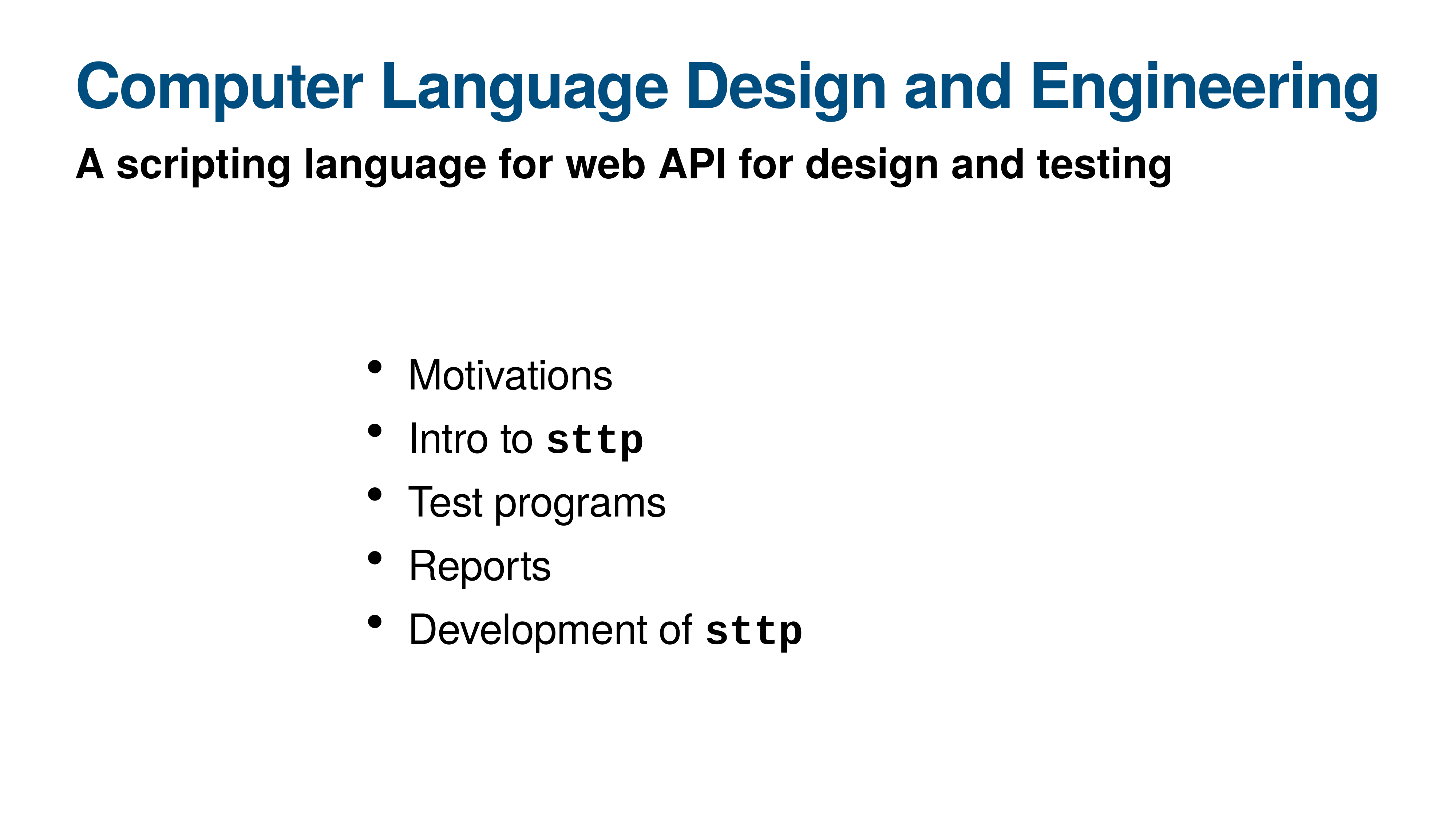

# Computer Language Design and Engineering
A scripting language for web API for design and testing
Motivations
Intro to sttp
Test programs
Reports
Development of sttp